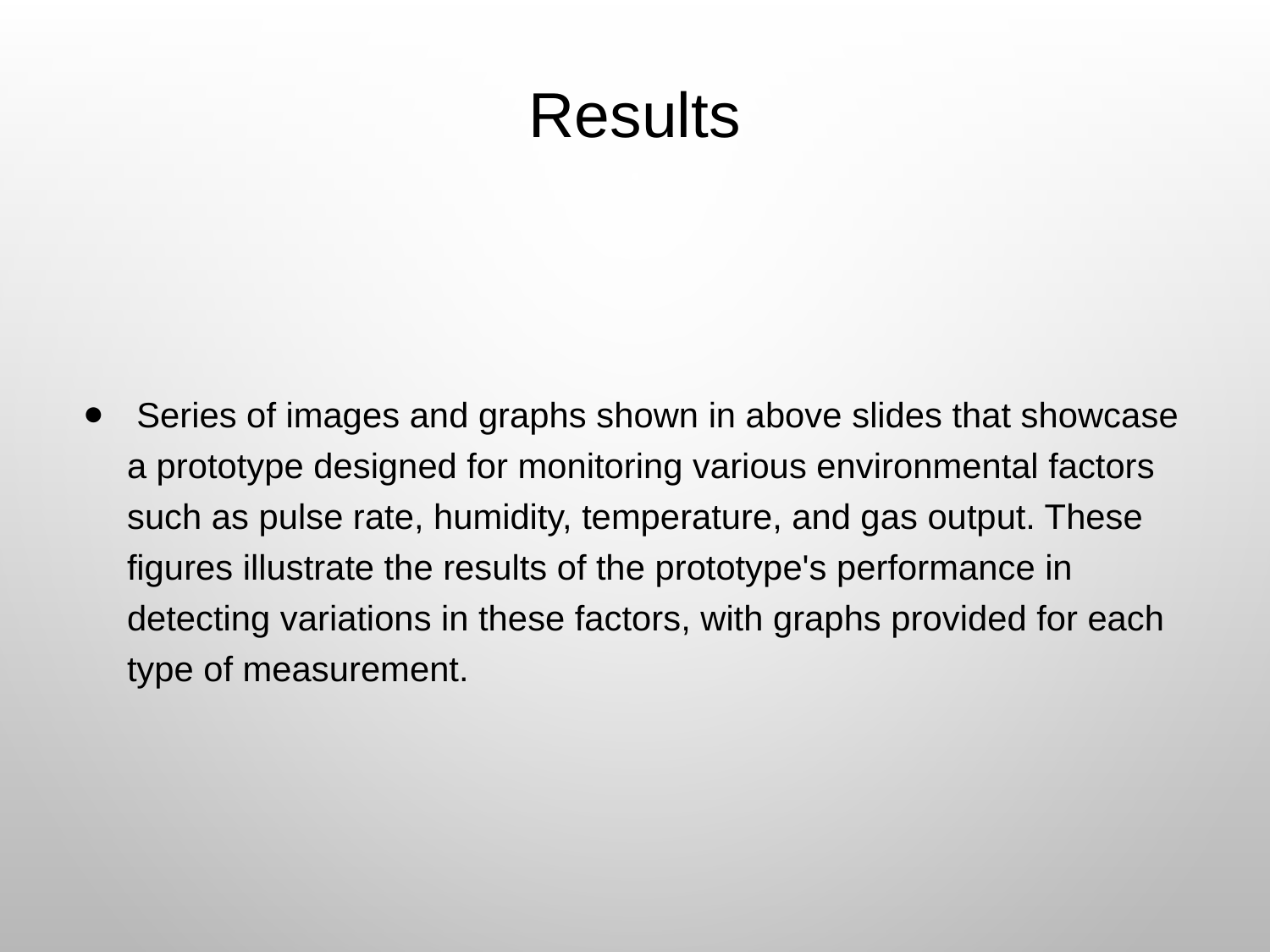

# Results
 Series of images and graphs shown in above slides that showcase a prototype designed for monitoring various environmental factors such as pulse rate, humidity, temperature, and gas output. These figures illustrate the results of the prototype's performance in detecting variations in these factors, with graphs provided for each type of measurement.